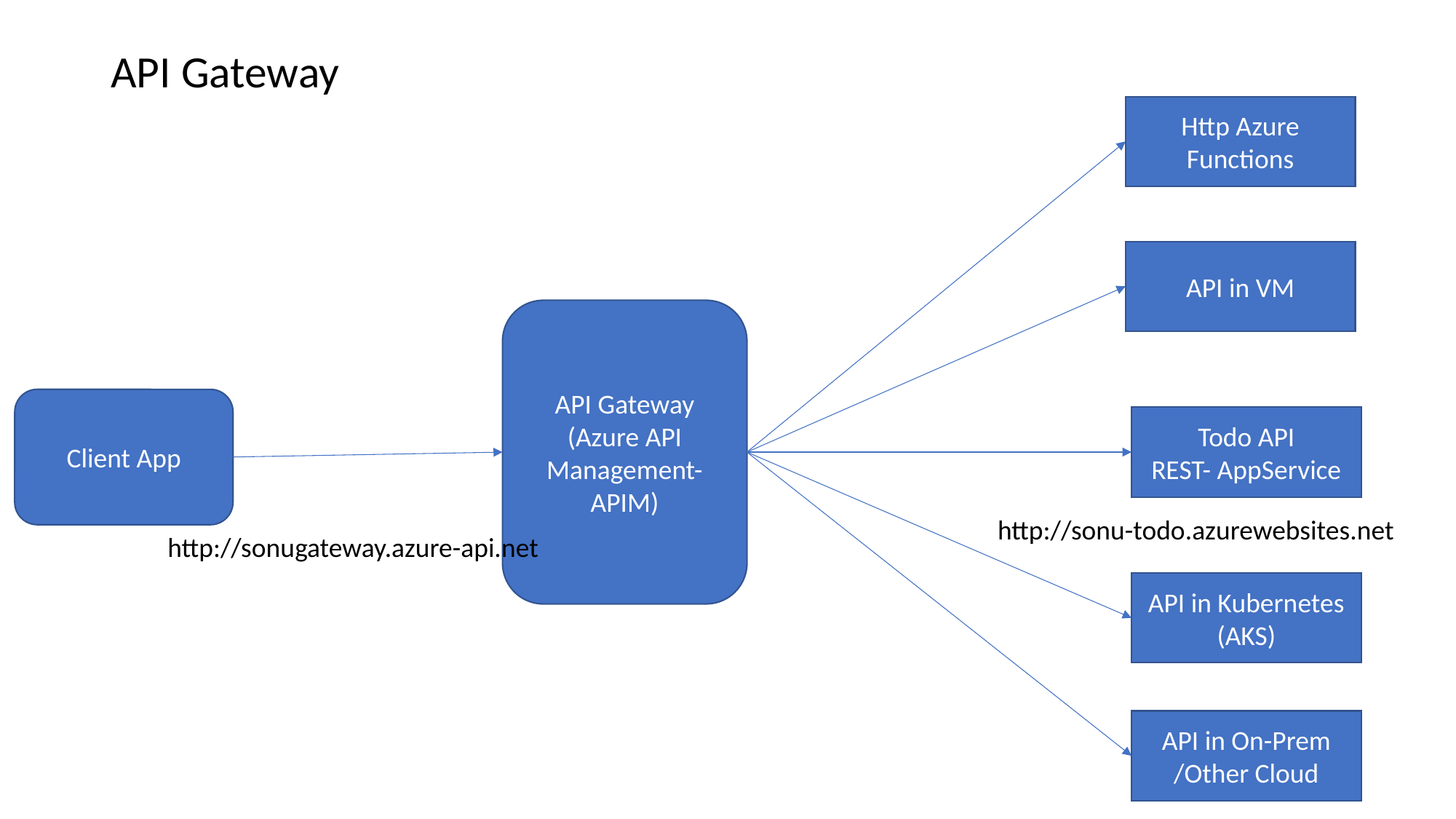

# API Gateway
Http Azure Functions
API in VM
API Gateway
(Azure API Management-APIM)
Client App
Todo API
REST- AppService
http://sonu-todo.azurewebsites.net
http://sonugateway.azure-api.net
API in Kubernetes
(AKS)
API in On-Prem
/Other Cloud